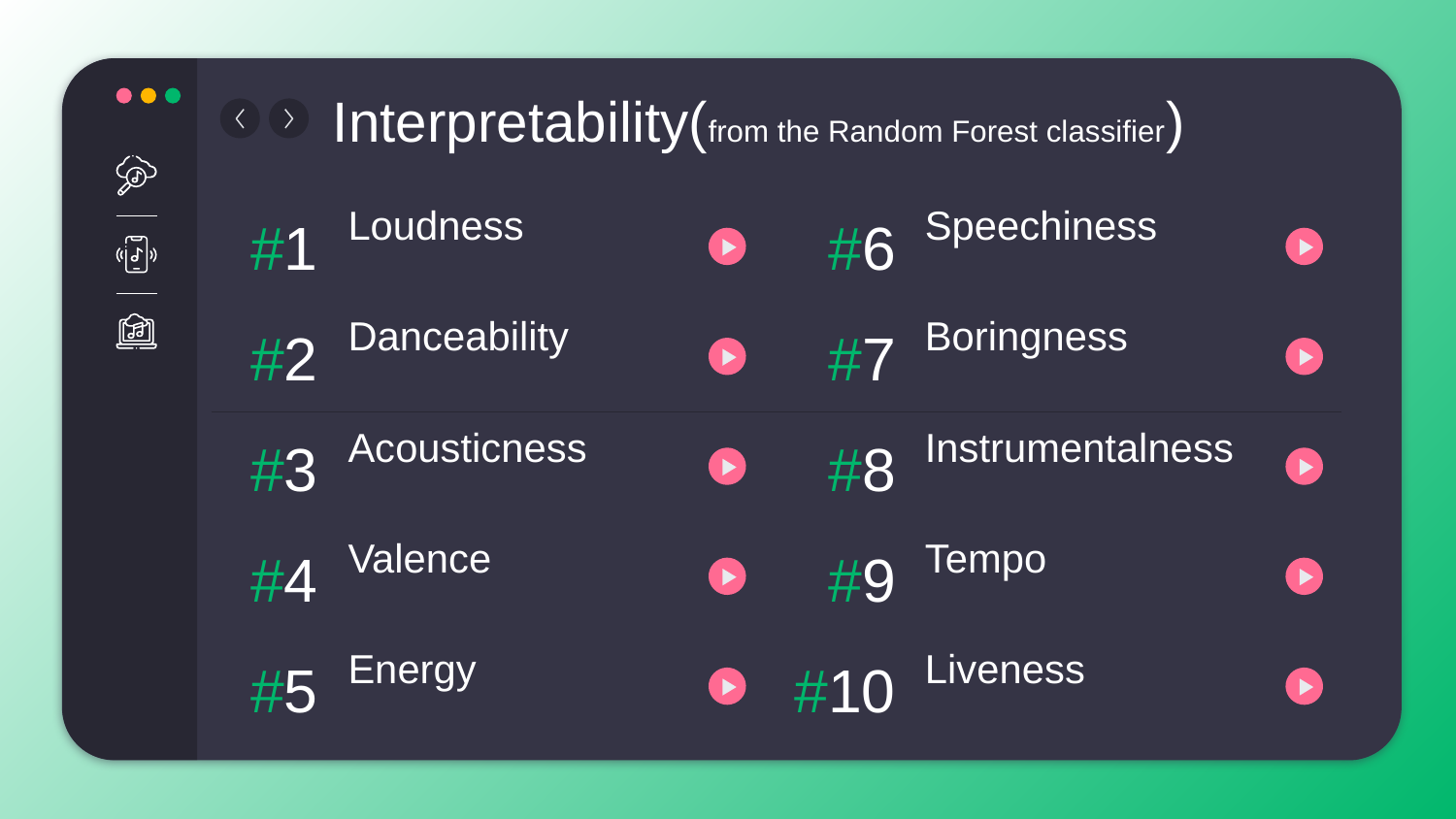

# Interpretability(from the Random Forest classifier)

Loudness
Speechiness
#1
#6

Danceability
Boringness
#2
#7

Acousticness
Instrumentalness
#3
#8

Valence
Tempo
#4
#9

Energy
Liveness
#5
#10